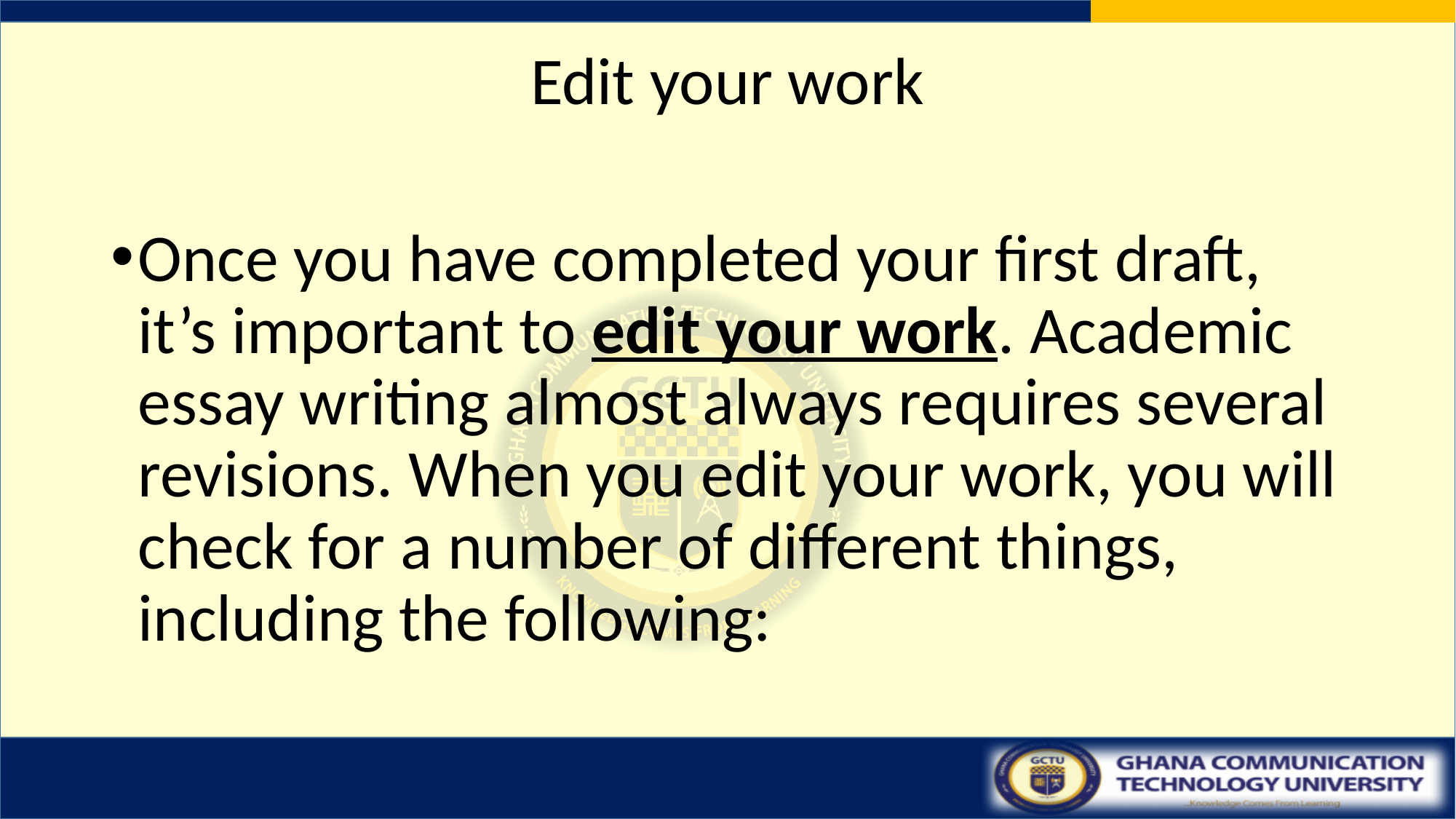

# Edit your work
Once you have completed your first draft, it’s important to edit your work. Academic essay writing almost always requires several revisions. When you edit your work, you will check for a number of different things, including the following: